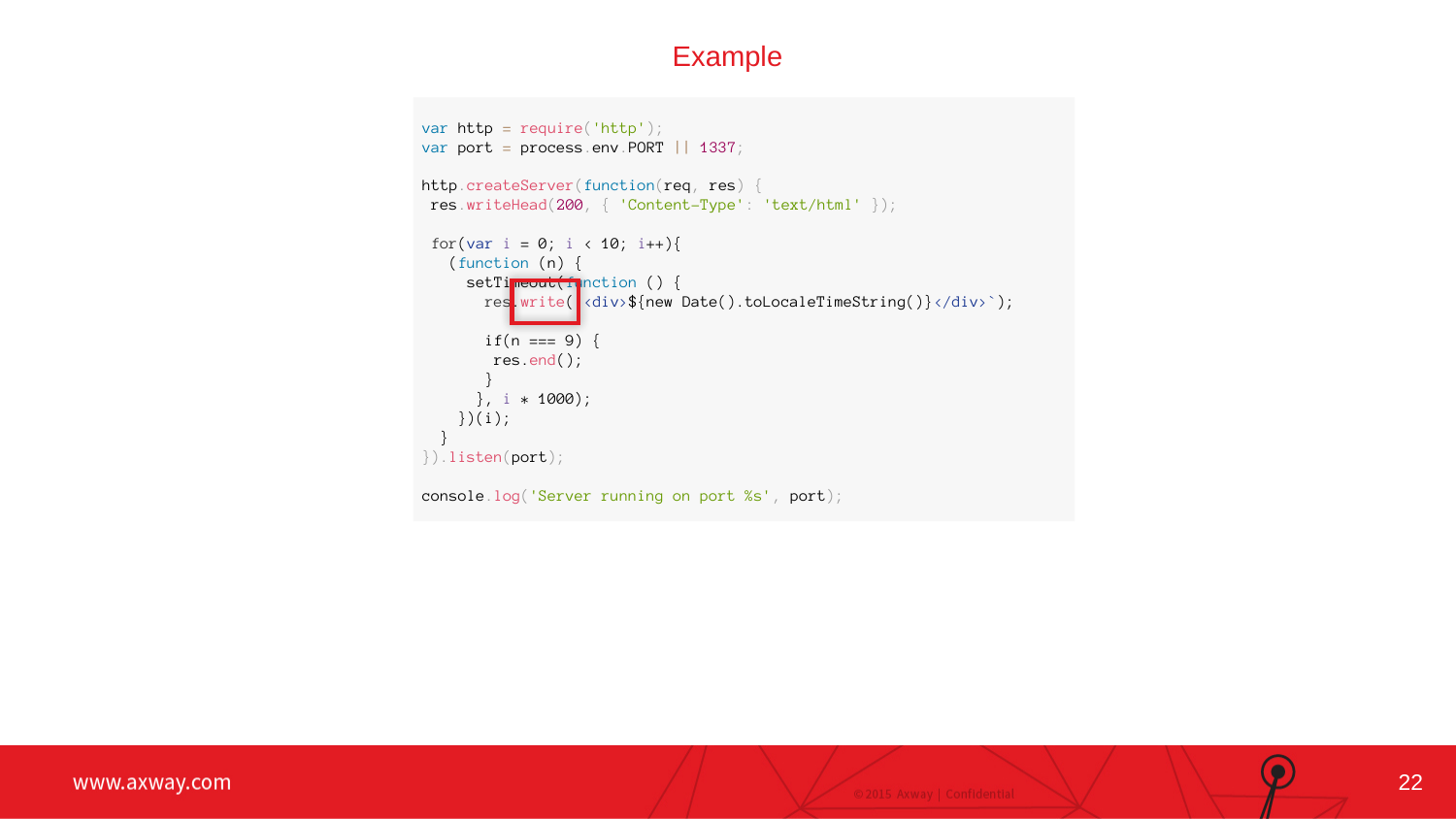

Example

 var http = require('http');
 var port = process.env.PORT || 1337;

 http.createServer(function(req, res) {
  res.writeHead(200, { 'Content-Type': 'text/html' });

  for(var i = 0; i < 10; i++){
    (function (n) {
      setTimeout(function () {
        res.write(`<div>${new Date().toLocaleTimeString()}</div>`);

        if(n === 9) {
         res.end();
        }
       }, i * 1000);
     })(i);
   }
 }).listen(port);

 console.log('Server running on port %s', port);

Changing the Full-Width Photo:
Ideally new photo is 10” wide x 5” high
(this will fill the entire slide, minus bar)
Double click on photo
Right click on photo
Select “Change Picture” from menu
22